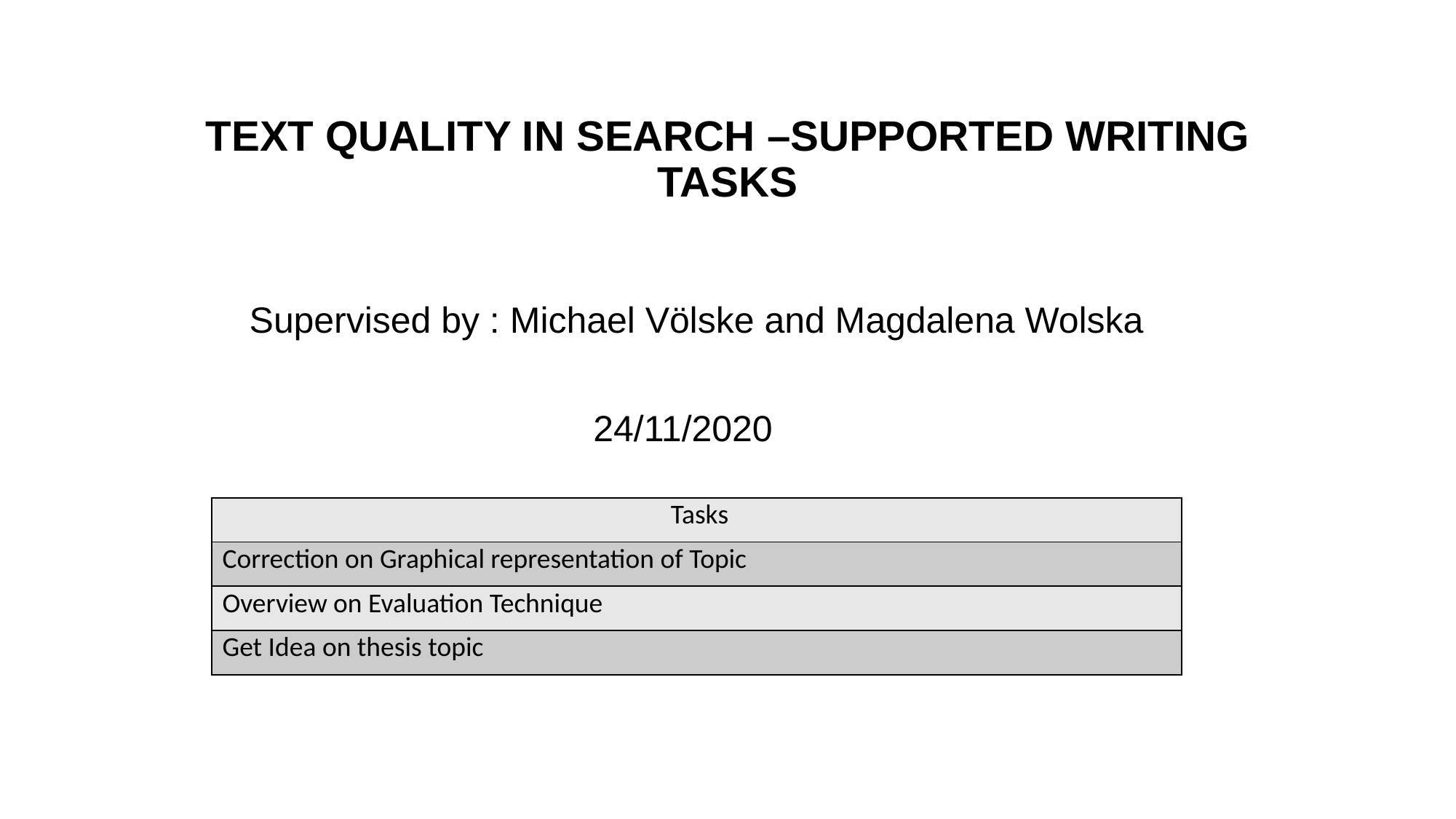

# TEXT QUALITY IN SEARCH –SUPPORTED WRITING TASKS
Supervised by : Michael Völske and Magdalena Wolska
24/11/2020
| Tasks |
| --- |
| Correction on Graphical representation of Topic |
| Overview on Evaluation Technique |
| Get Idea on thesis topic |